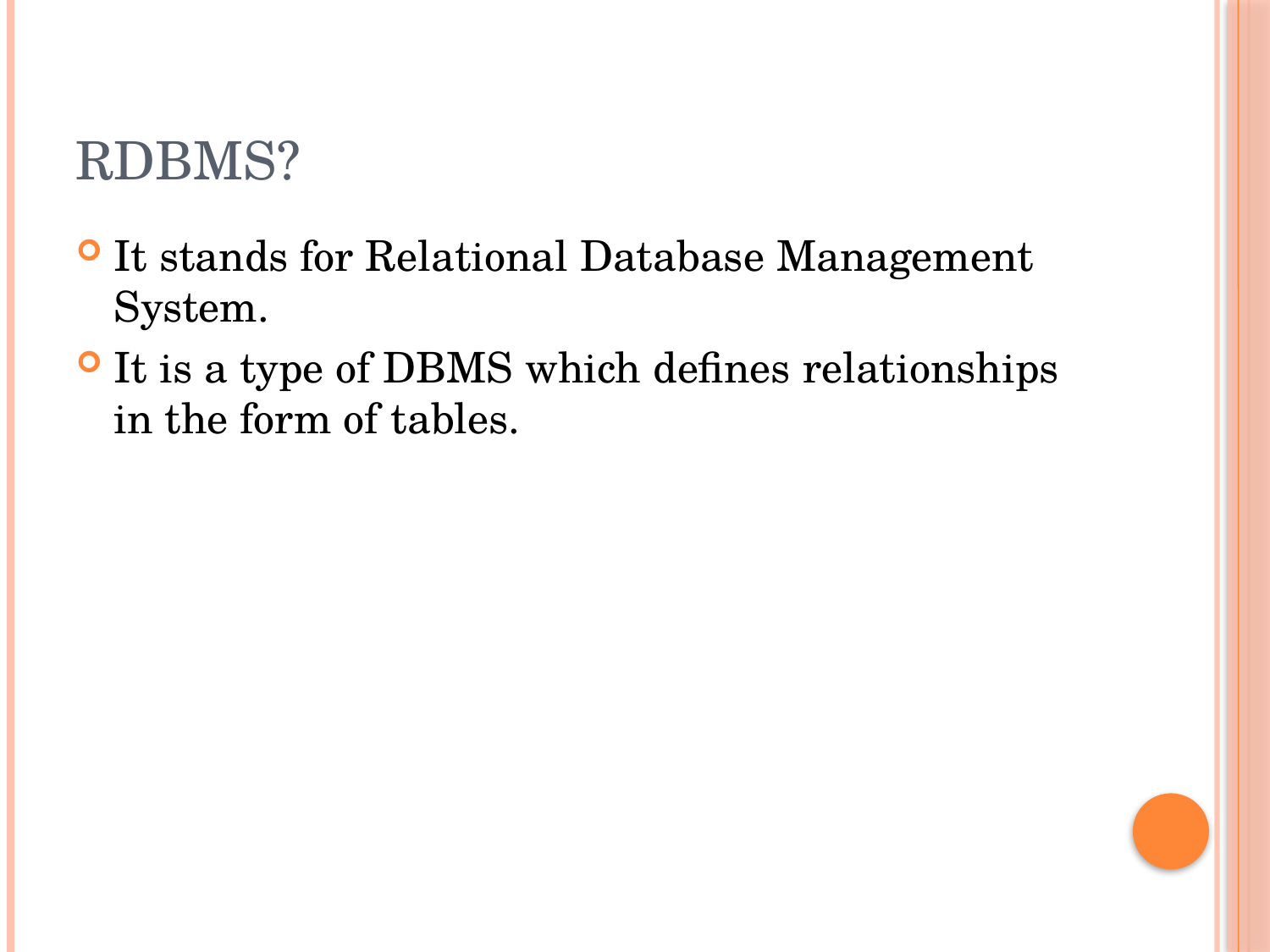

# RDBMS?
It stands for Relational Database Management System.
It is a type of DBMS which defines relationships in the form of tables.